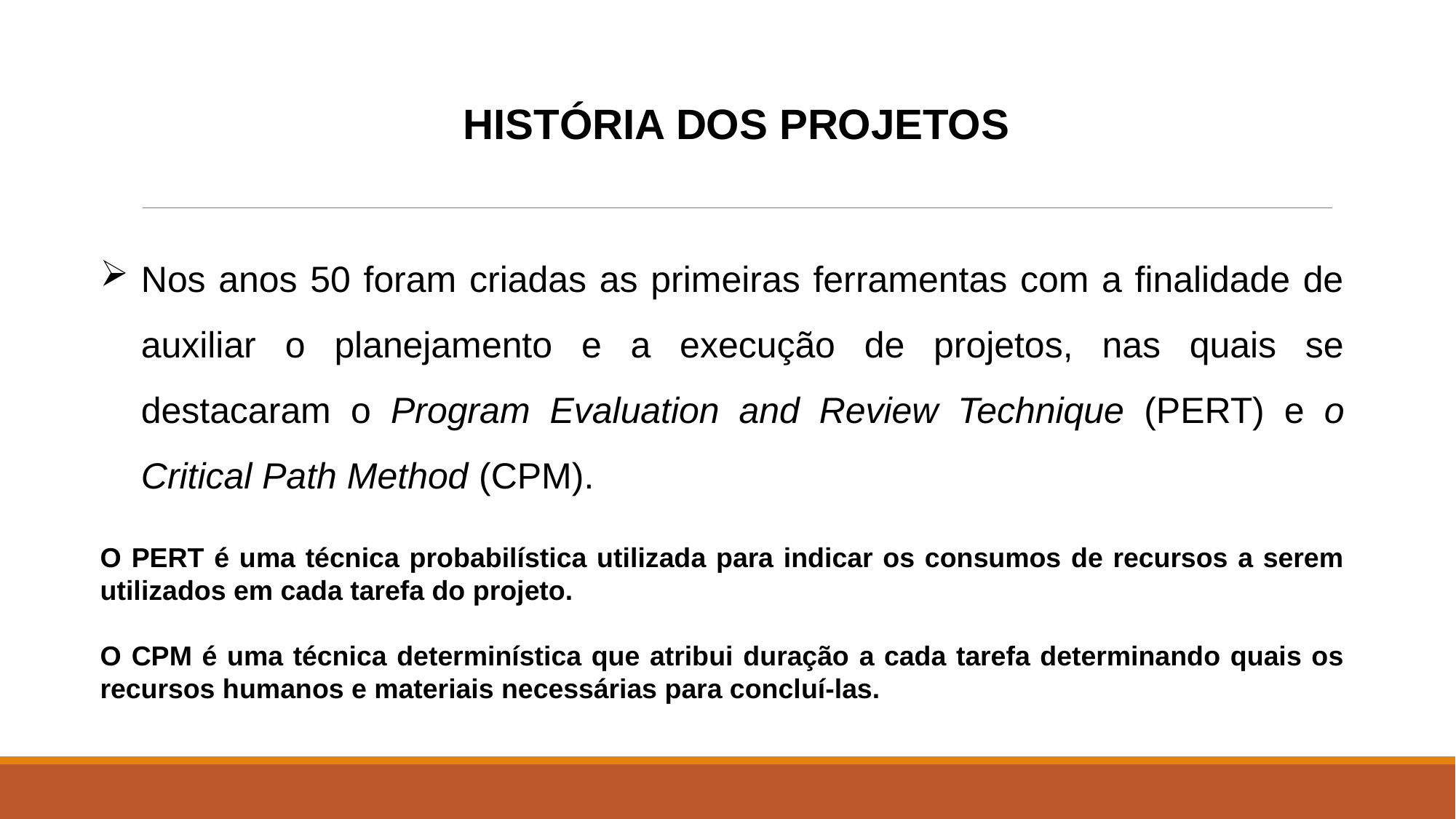

HISTÓRIA DOS PROJETOS
Nos anos 50 foram criadas as primeiras ferramentas com a finalidade de auxiliar o planejamento e a execução de projetos, nas quais se destacaram o Program Evaluation and Review Technique (PERT) e o Critical Path Method (CPM).

O PERT é uma técnica probabilística utilizada para indicar os consumos de recursos a serem utilizados em cada tarefa do projeto.

O CPM é uma técnica determinística que atribui duração a cada tarefa determinando quais os recursos humanos e materiais necessárias para concluí-las.